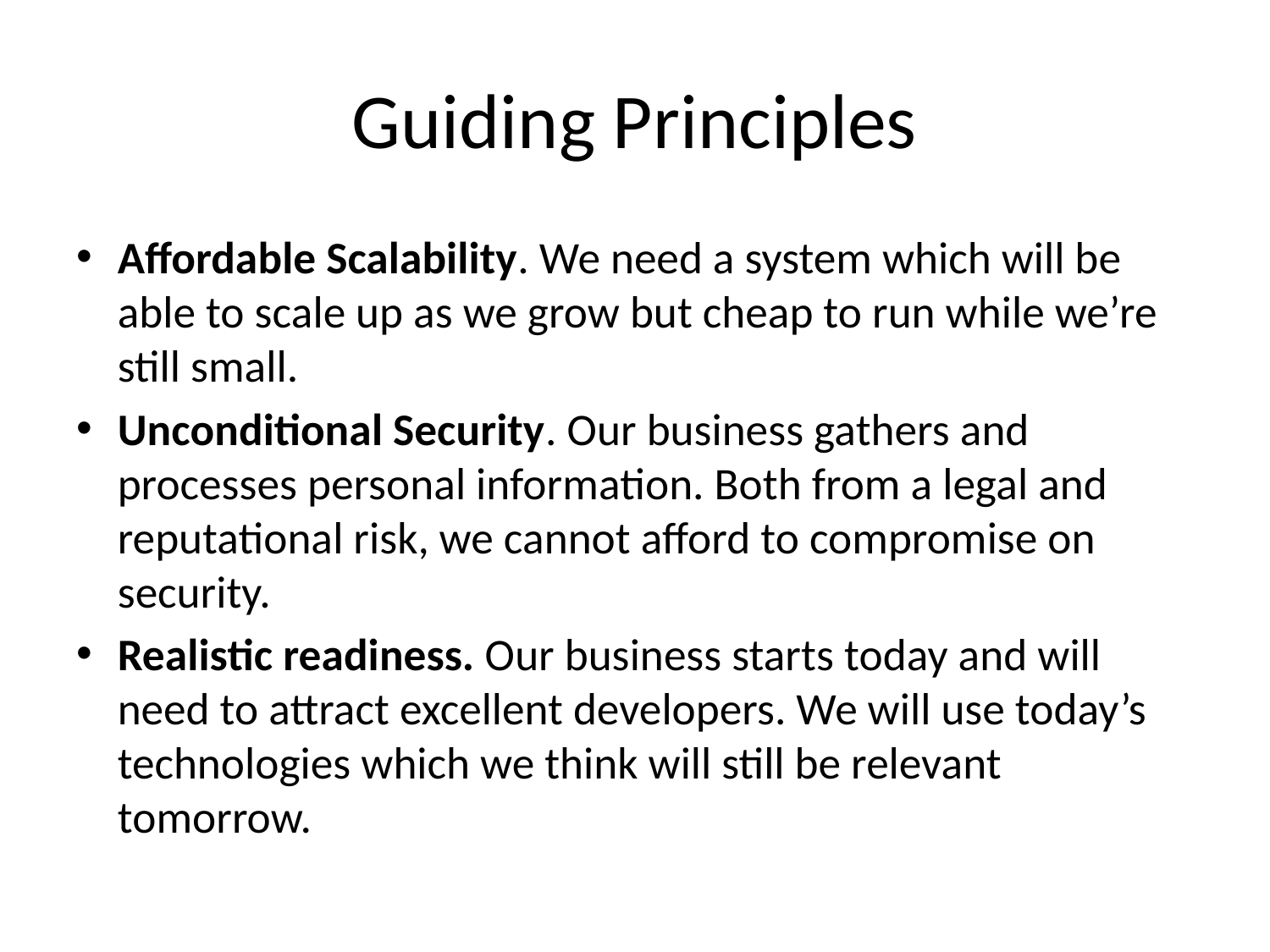

# Guiding Principles
Affordable Scalability. We need a system which will be able to scale up as we grow but cheap to run while we’re still small.
Unconditional Security. Our business gathers and processes personal information. Both from a legal and reputational risk, we cannot afford to compromise on security.
Realistic readiness. Our business starts today and will need to attract excellent developers. We will use today’s technologies which we think will still be relevant tomorrow.